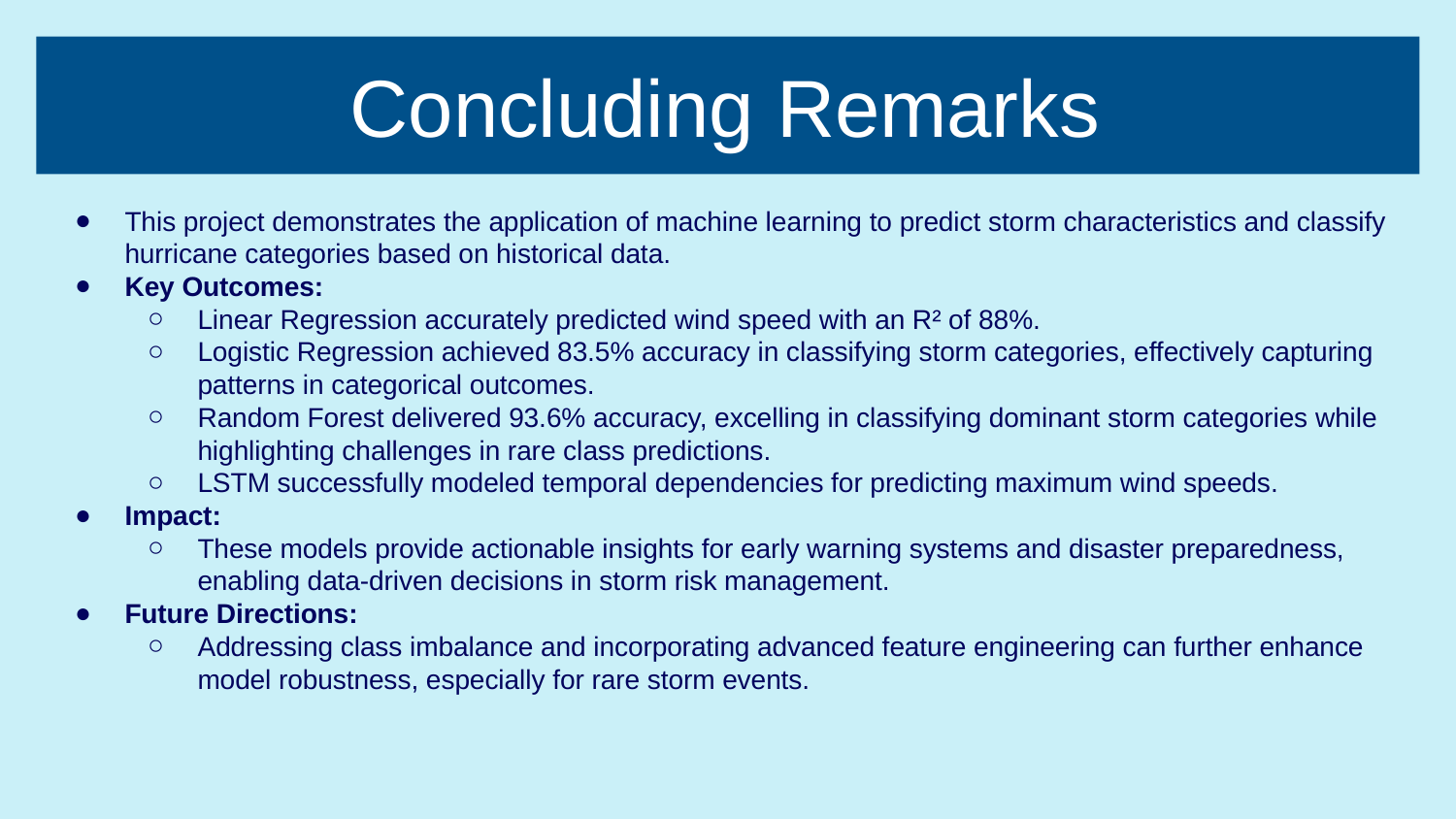

# Concluding Remarks
This project demonstrates the application of machine learning to predict storm characteristics and classify hurricane categories based on historical data.
Key Outcomes:
Linear Regression accurately predicted wind speed with an R² of 88%.
Logistic Regression achieved 83.5% accuracy in classifying storm categories, effectively capturing patterns in categorical outcomes.
Random Forest delivered 93.6% accuracy, excelling in classifying dominant storm categories while highlighting challenges in rare class predictions.
LSTM successfully modeled temporal dependencies for predicting maximum wind speeds.
Impact:
These models provide actionable insights for early warning systems and disaster preparedness, enabling data-driven decisions in storm risk management.
Future Directions:
Addressing class imbalance and incorporating advanced feature engineering can further enhance model robustness, especially for rare storm events.